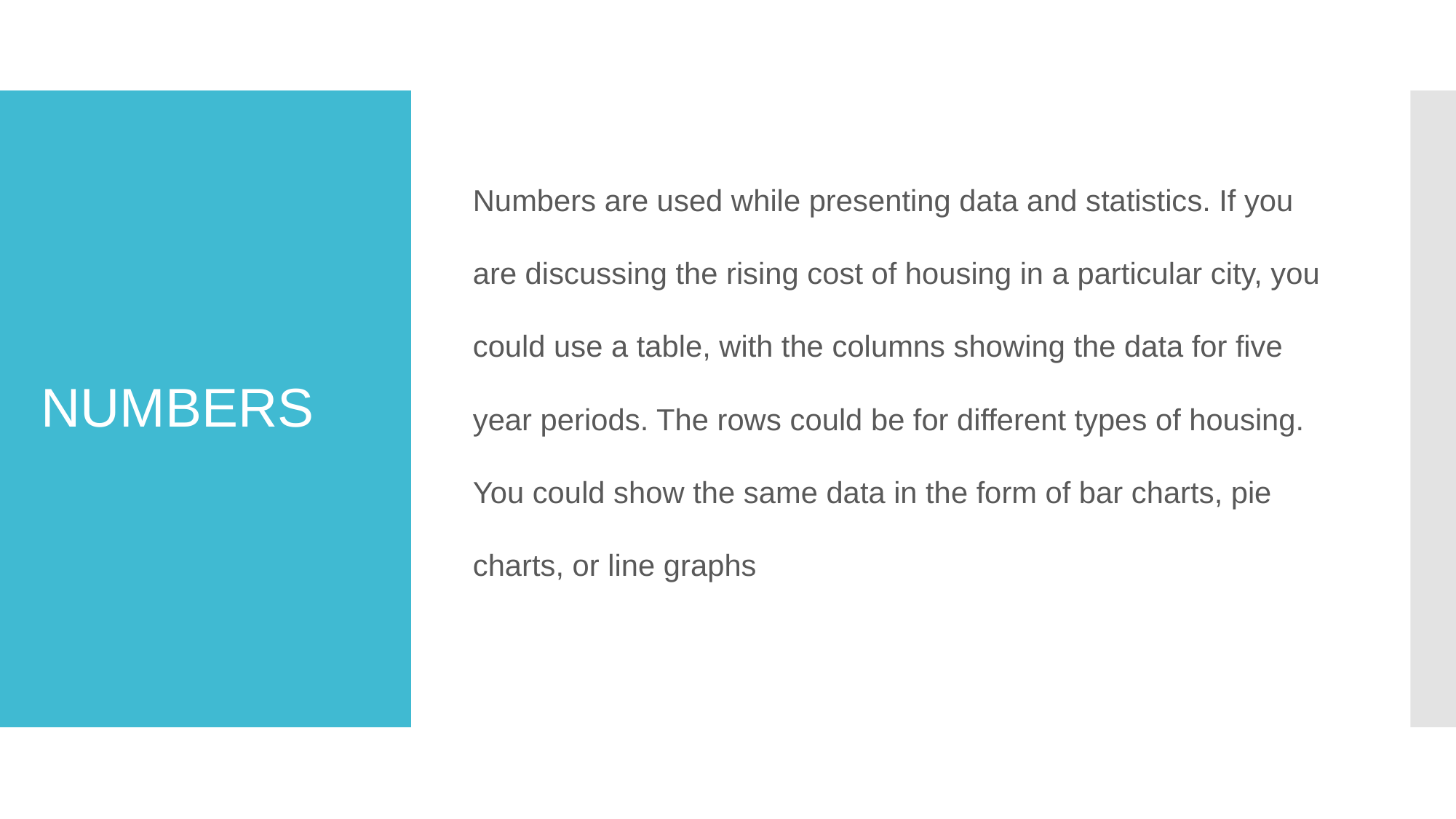

Numbers are used while presenting data and statistics. If you are discussing the rising cost of housing in a particular city, you could use a table, with the columns showing the data for five year periods. The rows could be for different types of housing. You could show the same data in the form of bar charts, pie charts, or line graphs

# NUMBERS